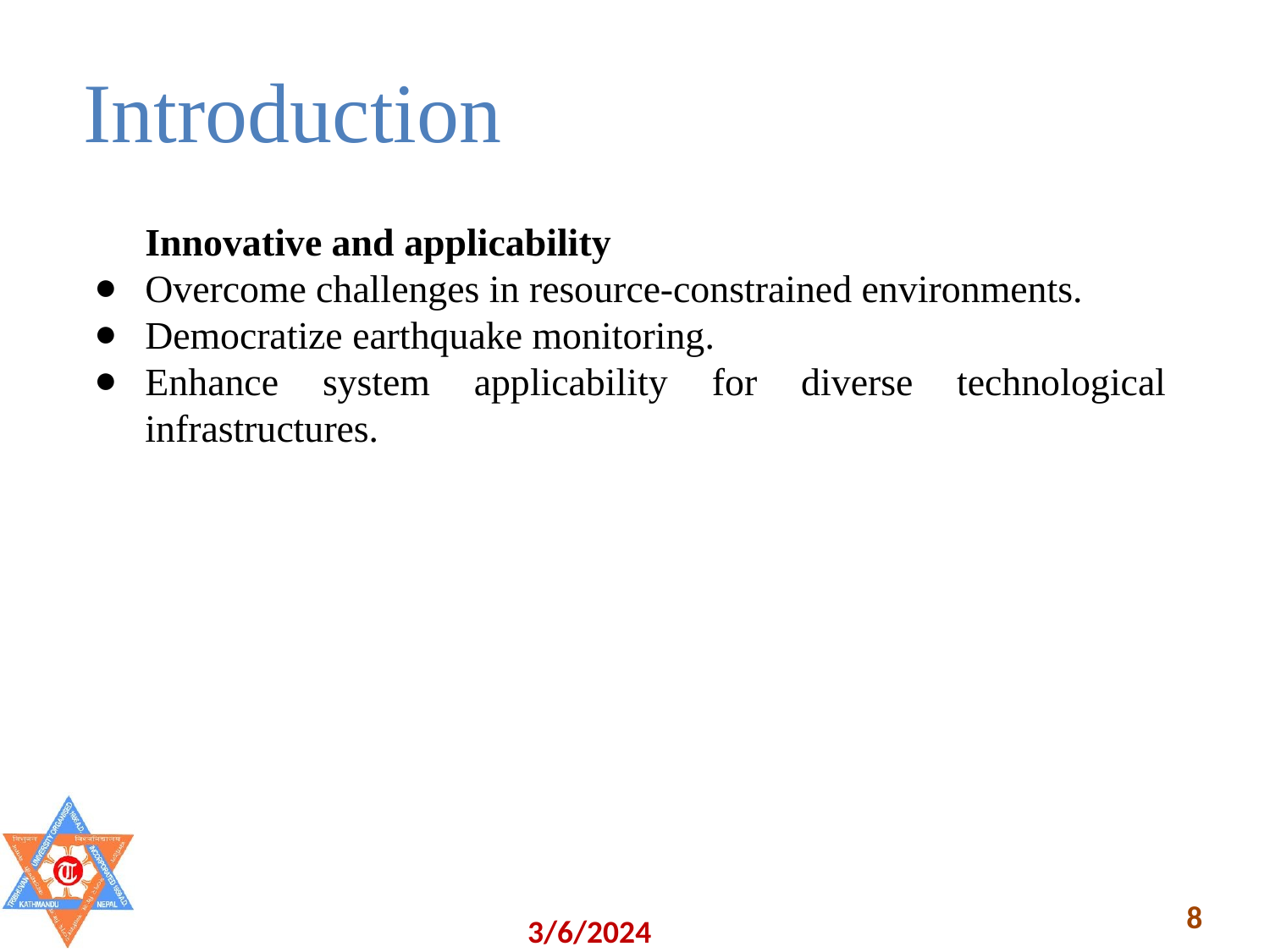

# Introduction
Innovative and applicability
Overcome challenges in resource-constrained environments.
Democratize earthquake monitoring.
Enhance system applicability for diverse technological infrastructures.
8
3/6/2024